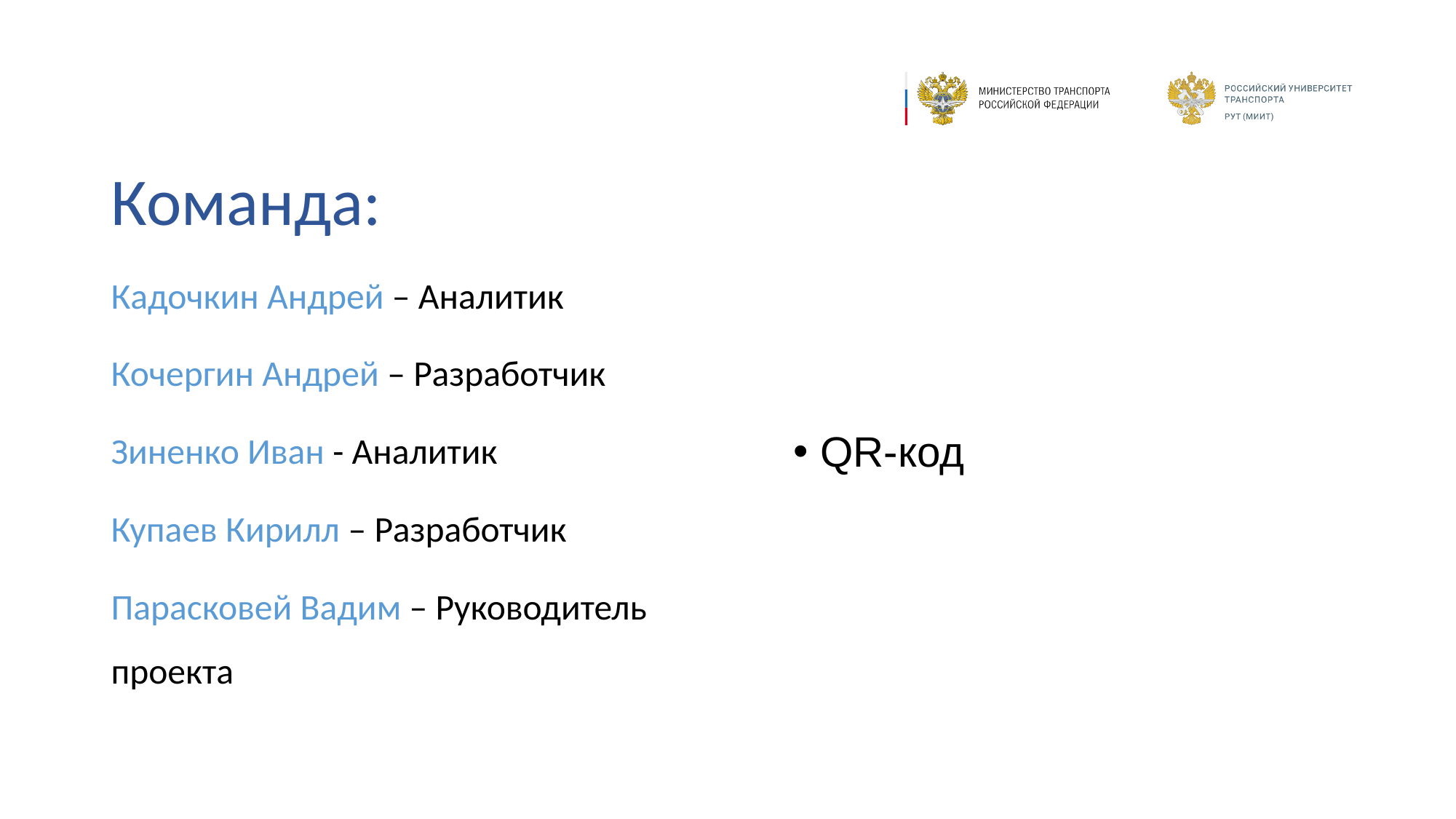

# Команда:

QR-код
Кадочкин Андрей – Аналитик
Кочергин Андрей – Разработчик
Зиненко Иван - Аналитик
Купаев Кирилл – Разработчик
Парасковей Вадим – Руководитель проекта